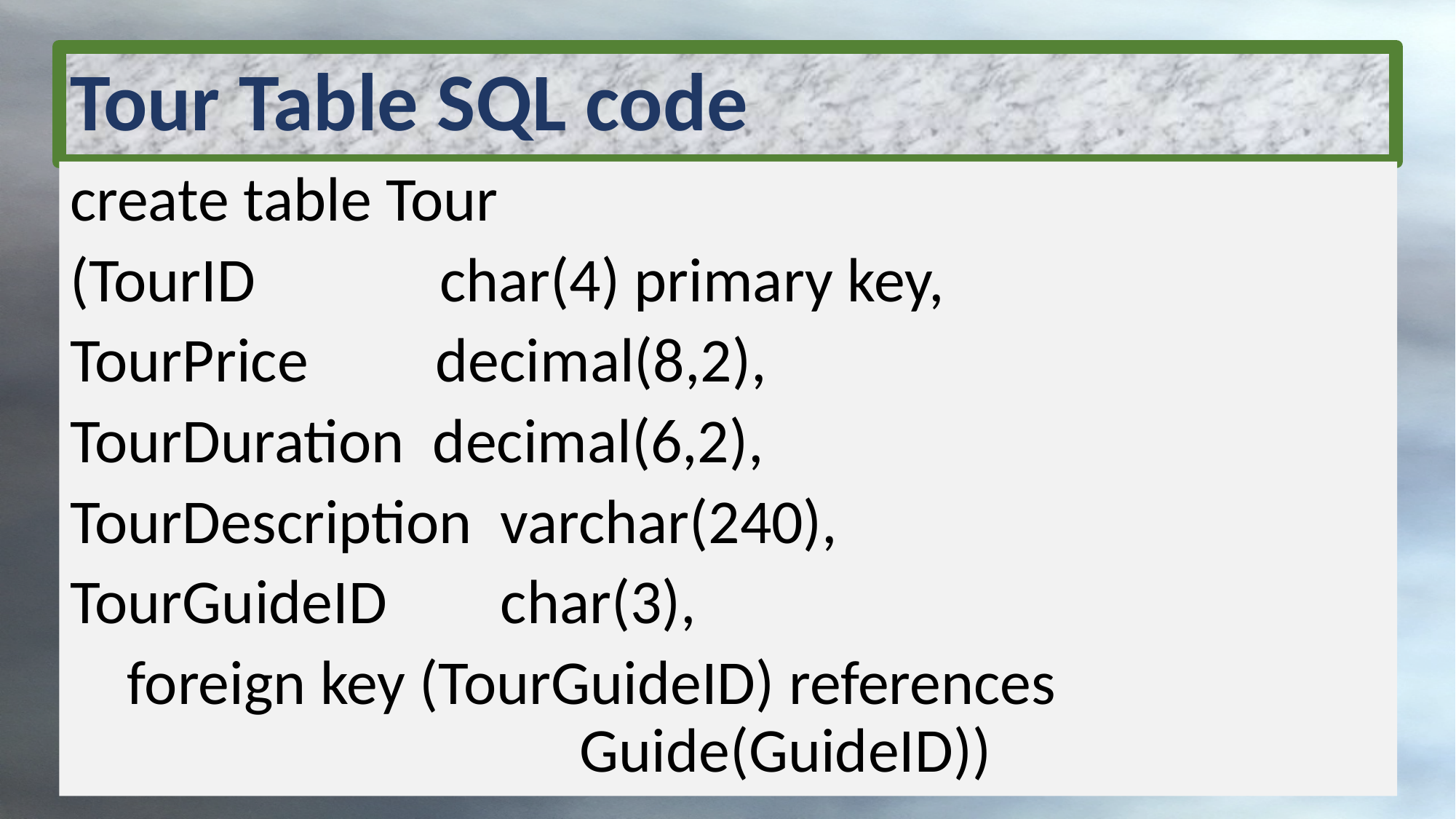

# Tour Table SQL code
create table Tour
(TourID             char(4) primary key,
TourPrice         decimal(8,2),
TourDuration  decimal(6,2),
TourDescription  varchar(240),
TourGuideID        char(3),
    foreign key (TourGuideID) references
                                    Guide(GuideID))